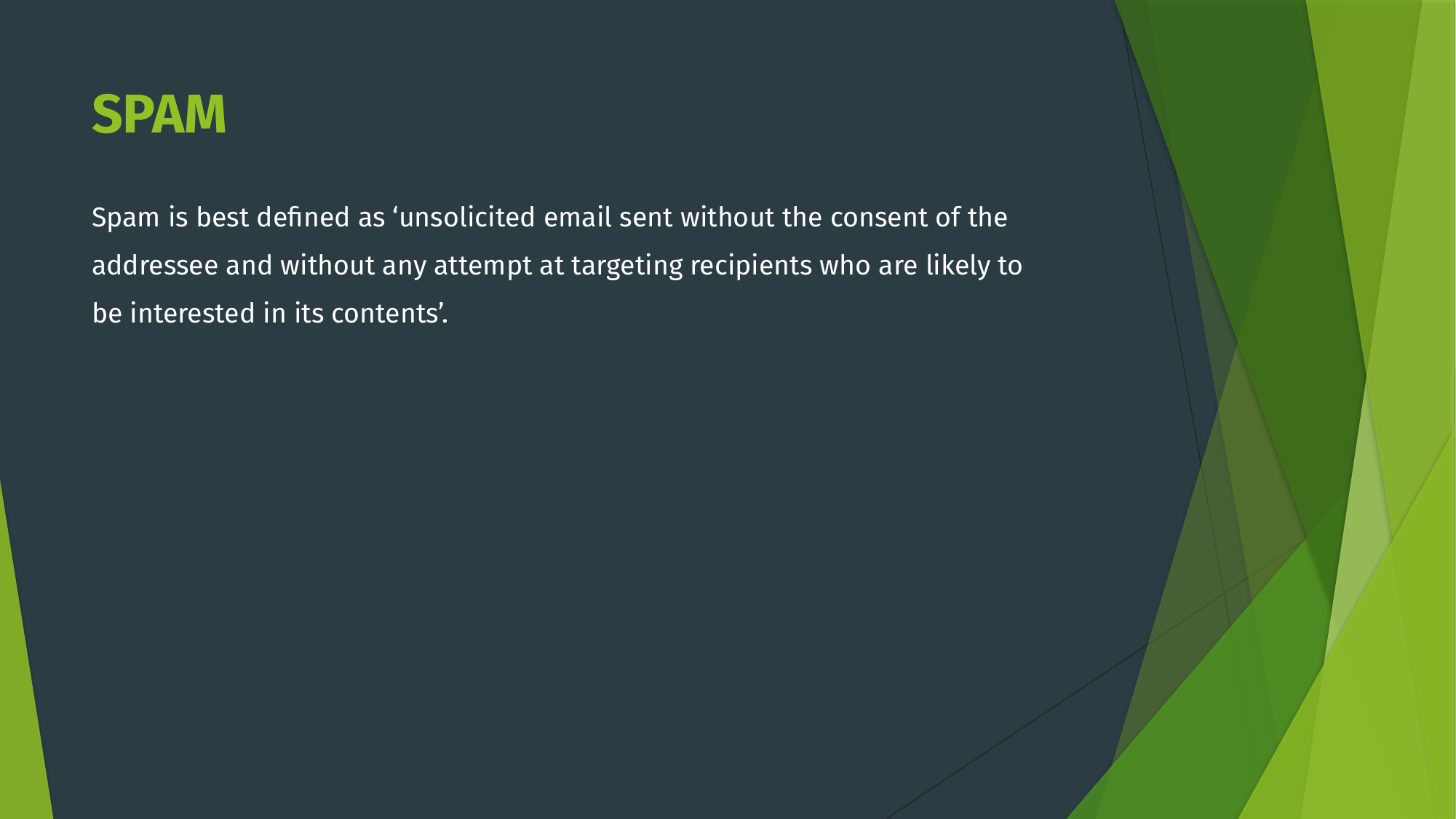

# SPAM
Spam is best defined as ‘unsolicited email sent without the consent of the
addressee and without any attempt at targeting recipients who are likely to
be interested in its contents’.